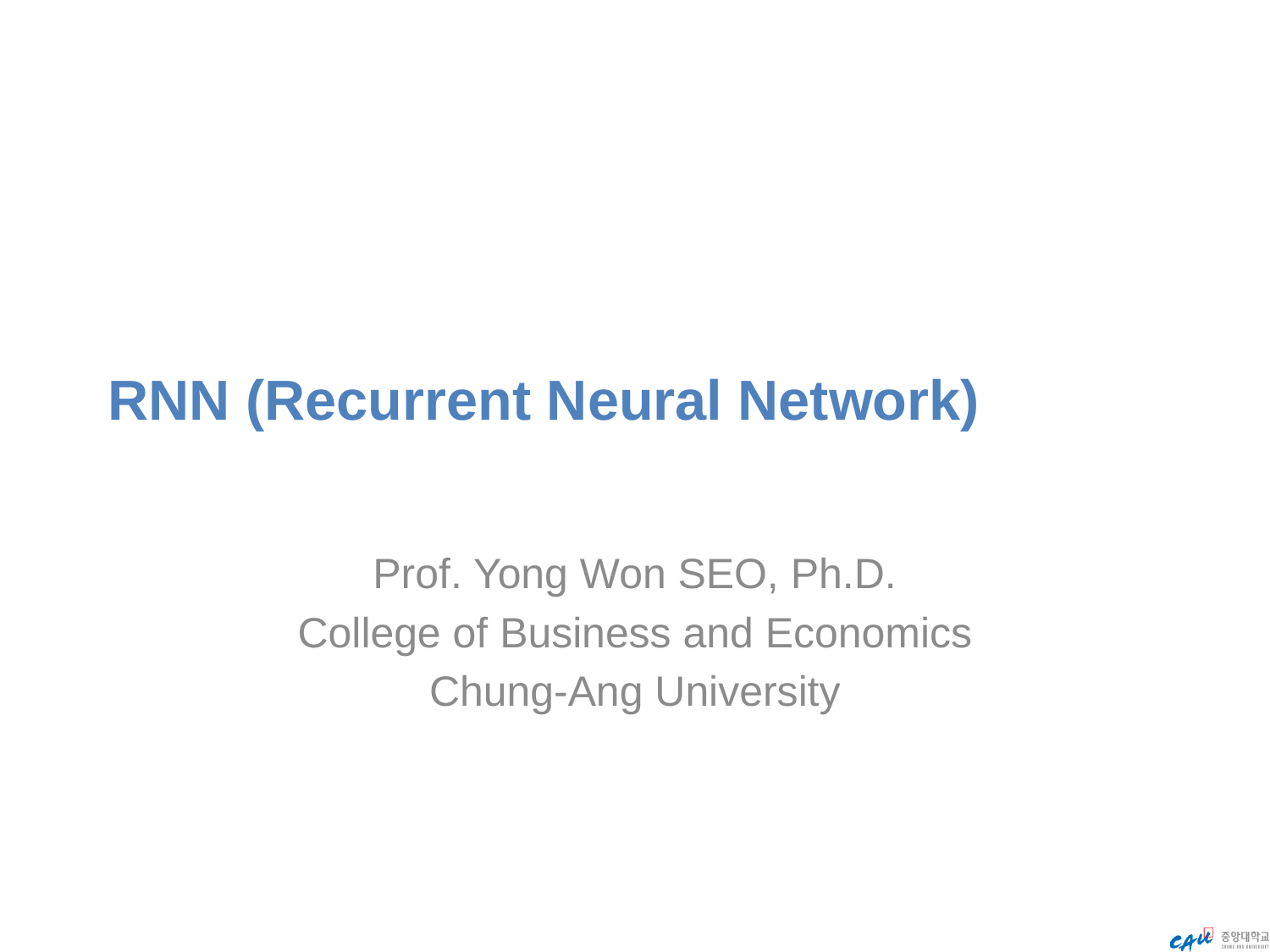

# RNN (Recurrent Neural Network)
Prof. Yong Won SEO, Ph.D.
College of Business and Economics
Chung-Ang University